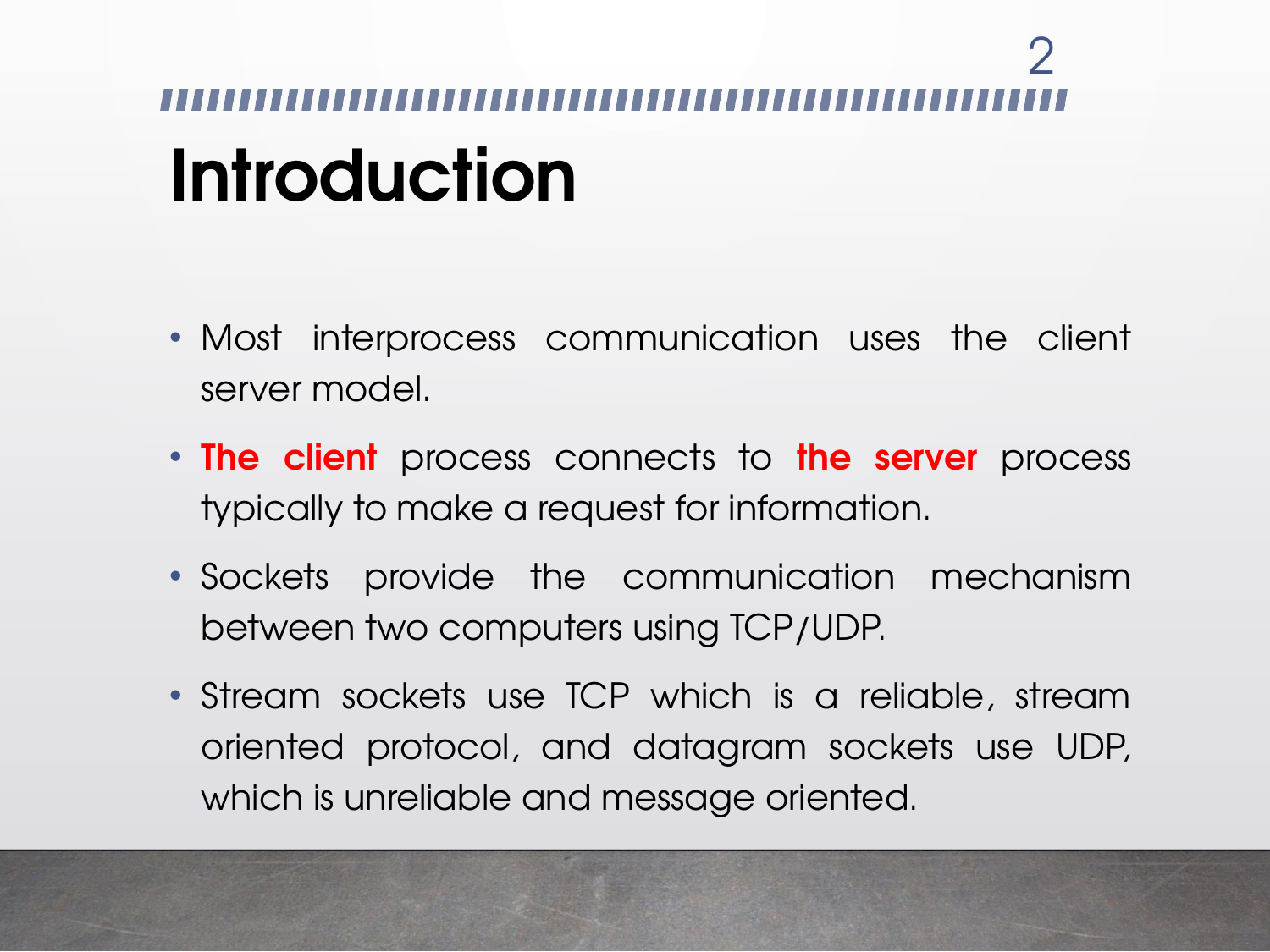

2
# Introduction
Most interprocess communication uses the client server model.
The client process connects to the server process typically to make a request for information.
Sockets provide the communication mechanism between two computers using TCP/UDP.
Stream sockets use TCP which is a reliable, stream oriented protocol, and datagram sockets use UDP, which is unreliable and message oriented.